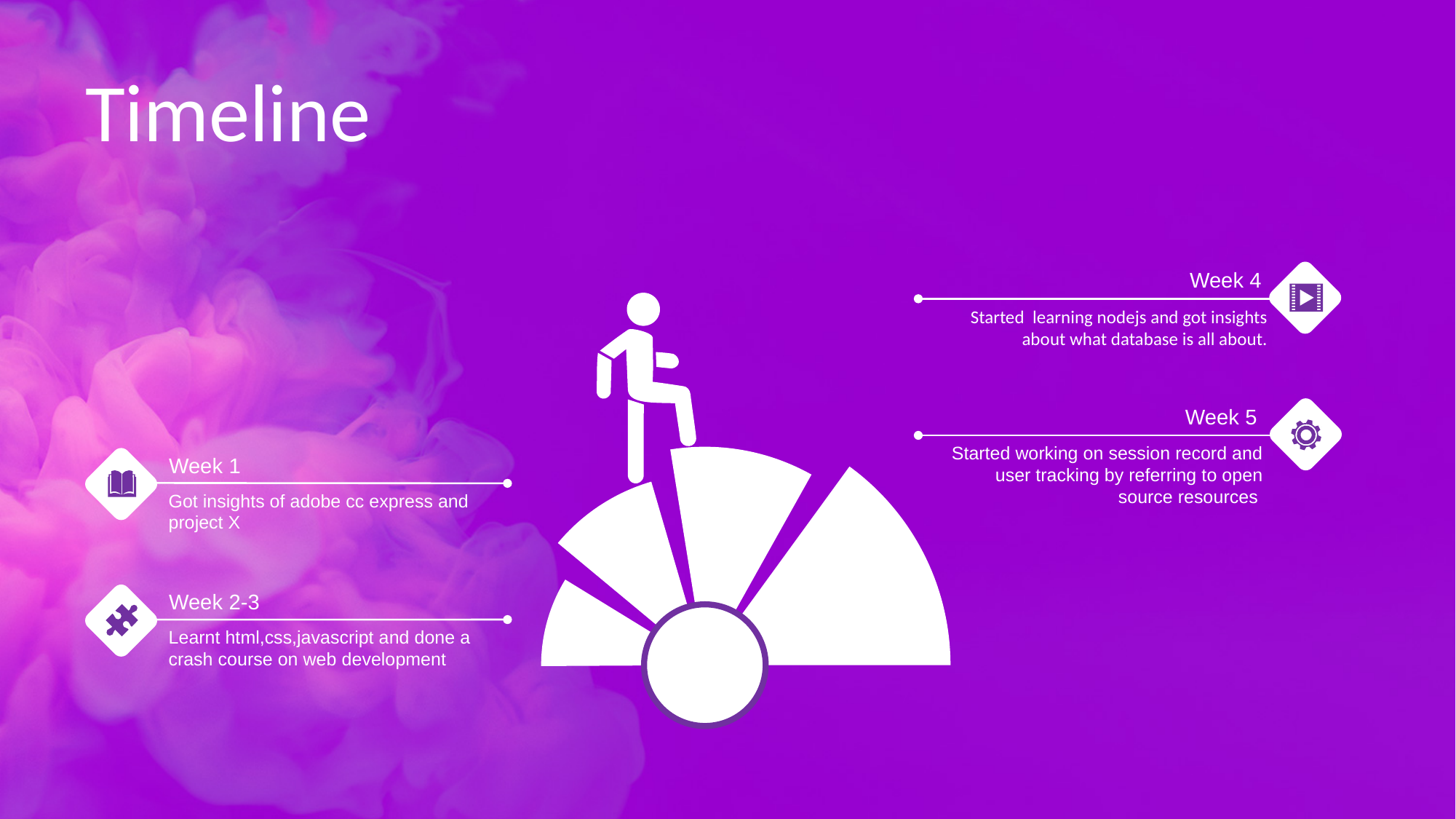

Timeline
Week 4

Started  learning nodejs and got insights about what database is all about.
Week 5

Started working on session record and user tracking by referring to open source resources
Week 1

Got insights of adobe cc express and project X
Week 2-3

Learnt html,css,javascript and done a crash course on web development